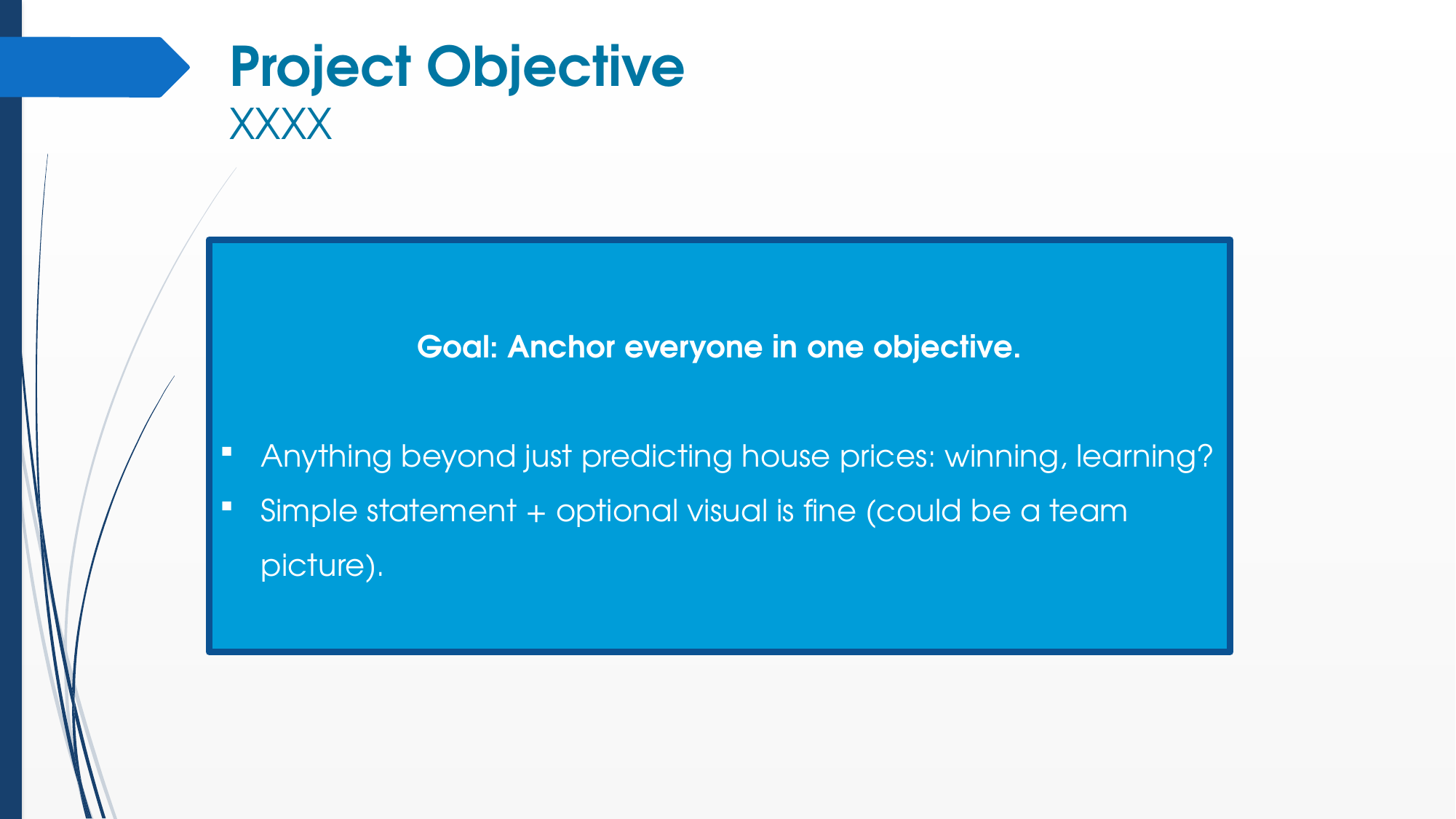

# Project Objective XXXX
Goal: Anchor everyone in one objective.

Anything beyond just predicting house prices: winning, learning?
Simple statement + optional visual is fine (could be a team picture).